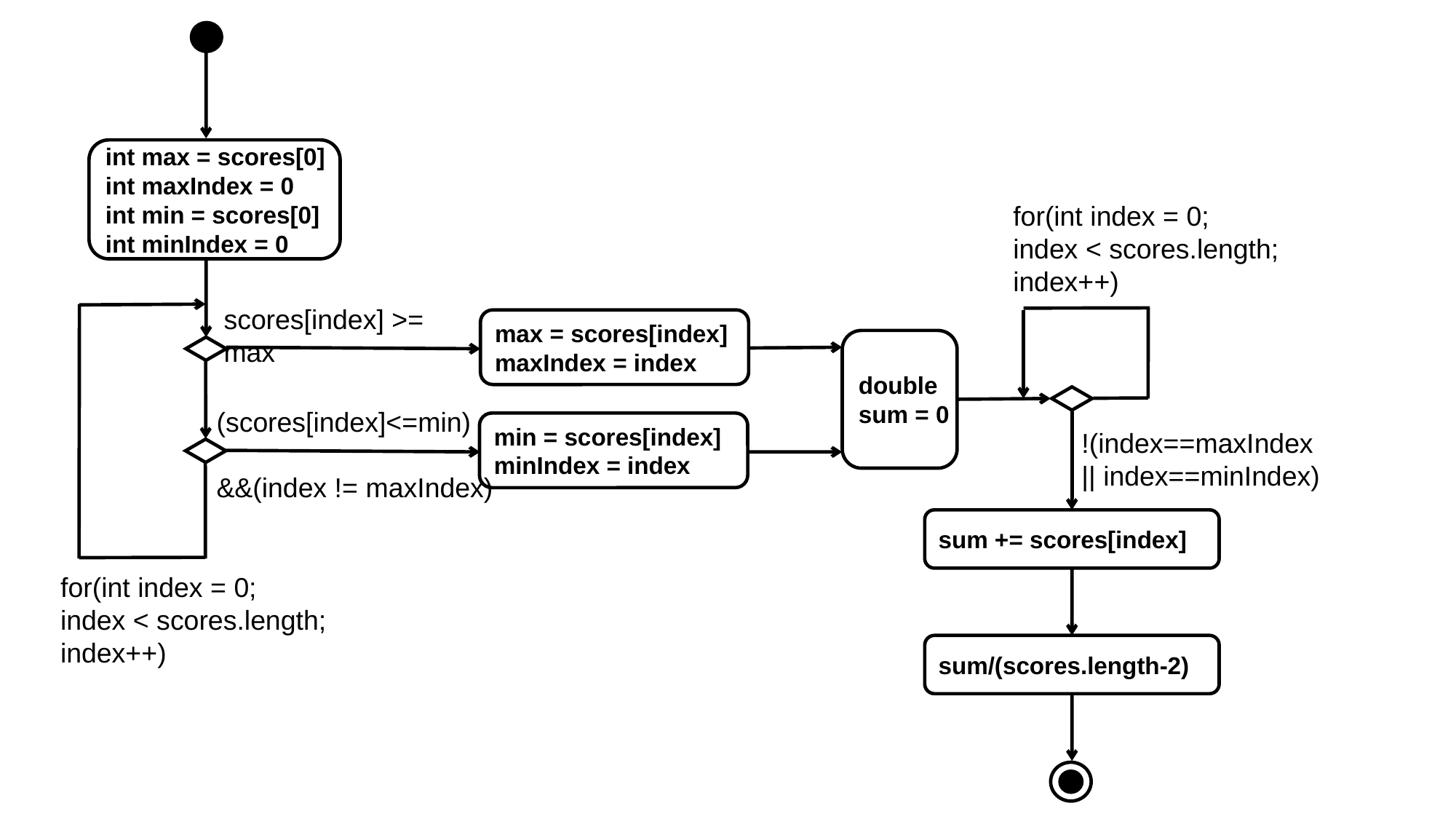

int max = scores[0]
int maxIndex = 0
int min = scores[0]
int minIndex = 0
for(int index = 0;
index < scores.length;
index++)

scores[index] >= max

max = scores[index]
maxIndex = index

double
sum = 0

(scores[index]<=min)

&&(index != maxIndex)

min = scores[index]
minIndex = index
!(index==maxIndex
|| index==minIndex)

sum += scores[index]

for(int index = 0;
index < scores.length;
index++)

sum/(scores.length-2)